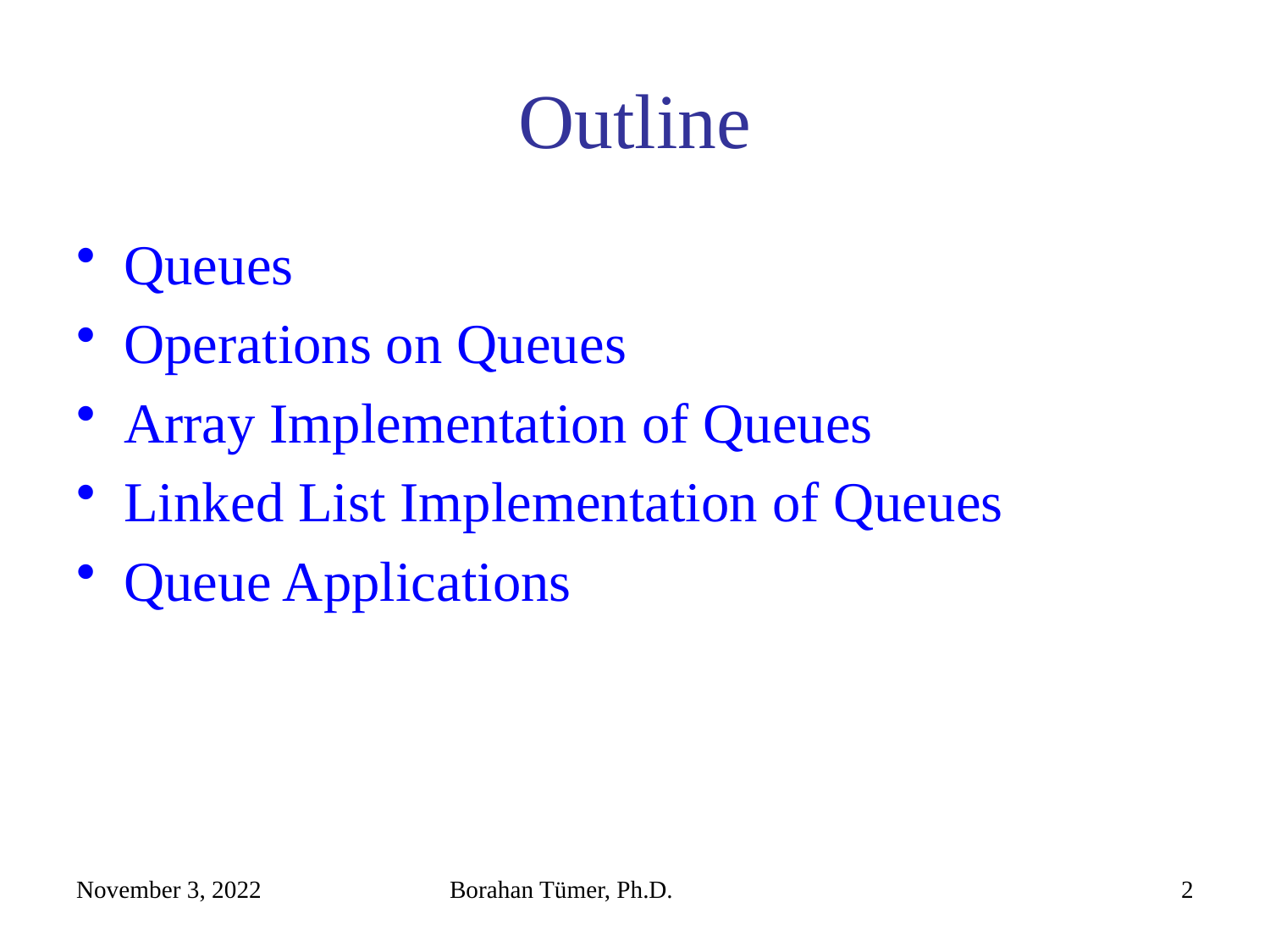

# Outline
Queues
Operations on Queues
Array Implementation of Queues
Linked List Implementation of Queues
Queue Applications

November 3, 2022
Borahan Tümer, Ph.D.
2